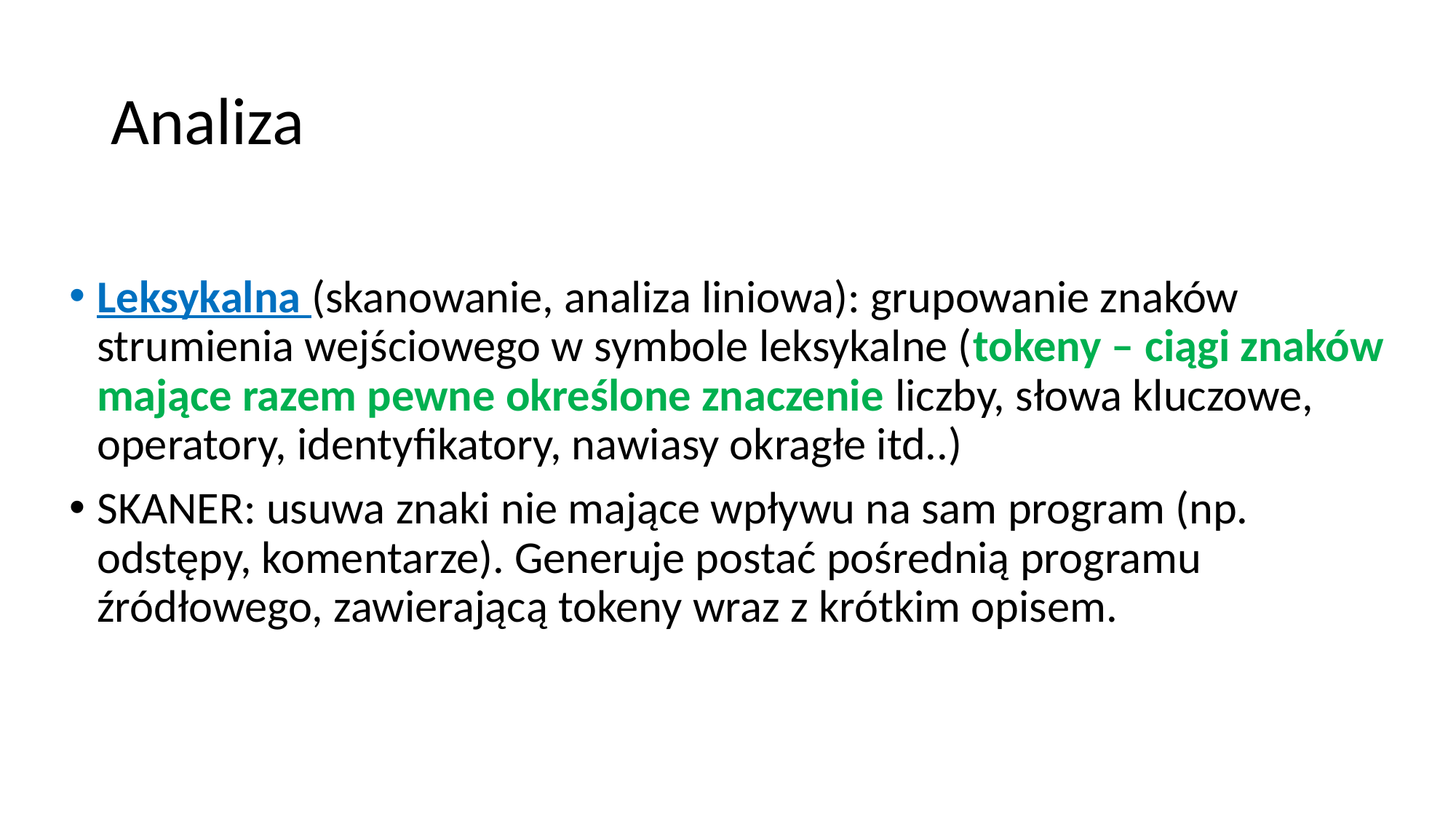

# Analiza
Leksykalna (skanowanie, analiza liniowa): grupowanie znaków strumienia wejściowego w symbole leksykalne (tokeny – ciągi znaków mające razem pewne określone znaczenie liczby, słowa kluczowe, operatory, identyfikatory, nawiasy okragłe itd..)
SKANER: usuwa znaki nie mające wpływu na sam program (np. odstępy, komentarze). Generuje postać pośrednią programu źródłowego, zawierającą tokeny wraz z krótkim opisem.